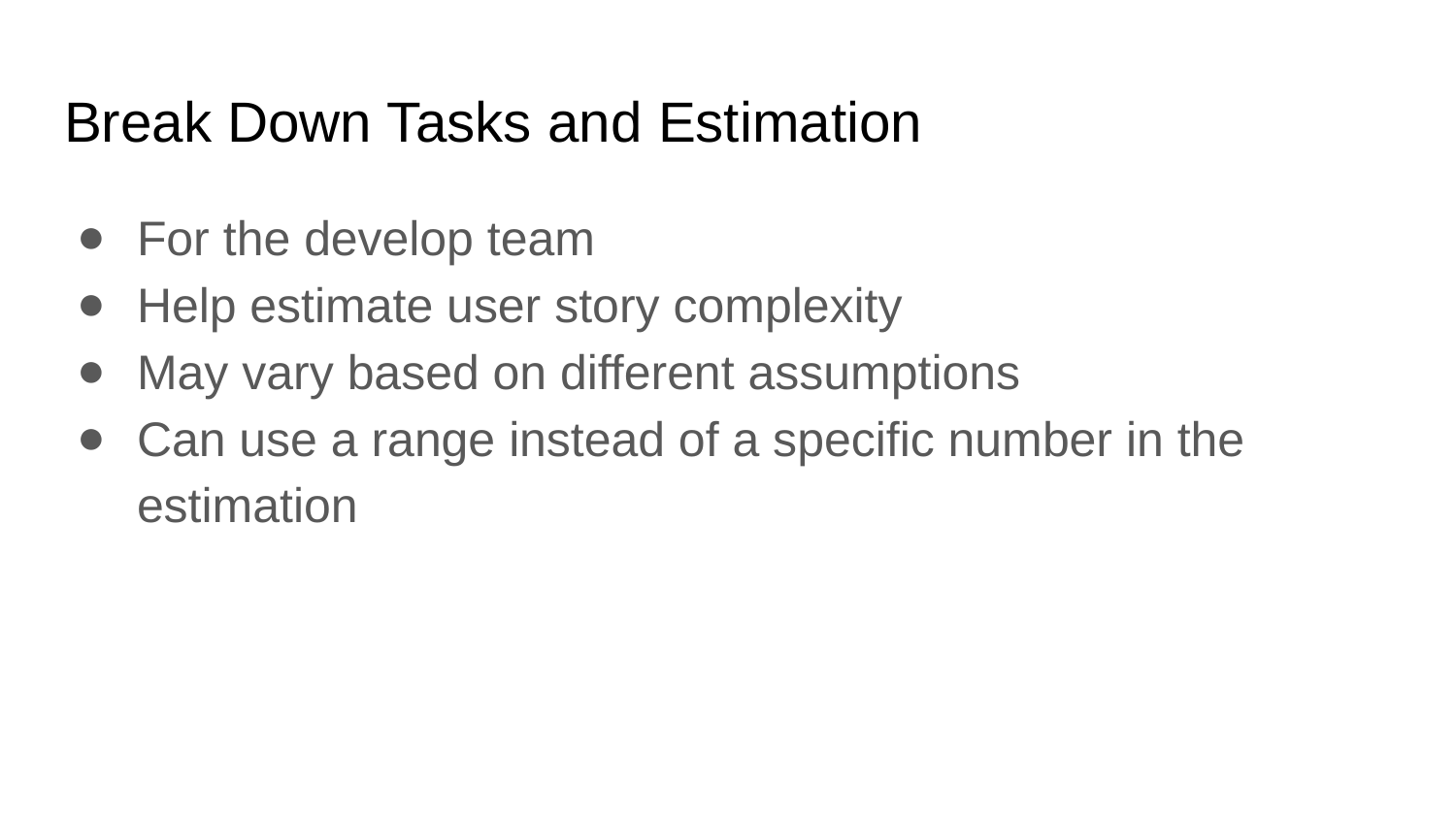

# Break Down Tasks and Estimation
For the develop team
Help estimate user story complexity
May vary based on different assumptions
Can use a range instead of a specific number in the estimation